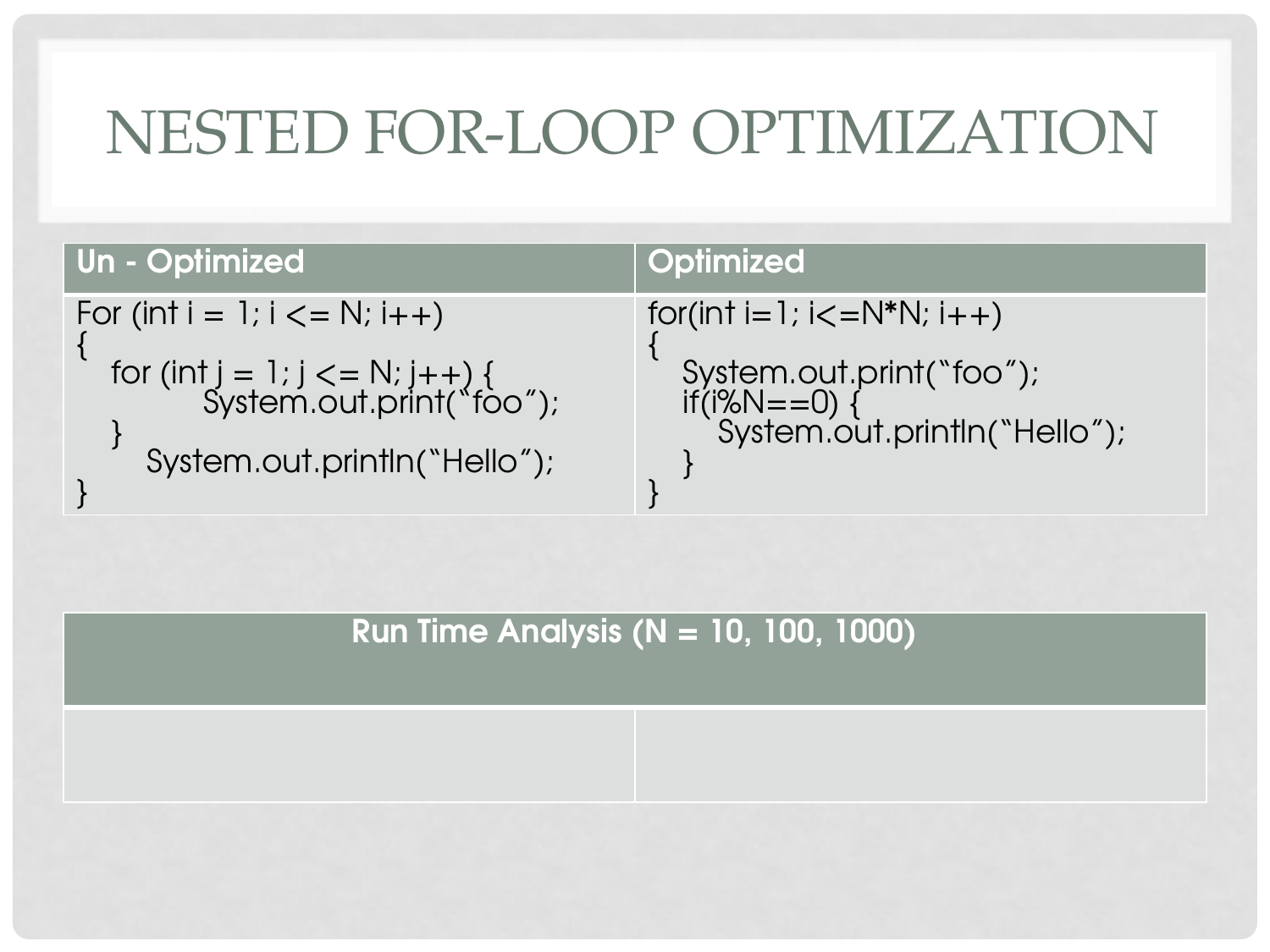

# Nested For-Loop Optimization
| Un - Optimized | Optimized |
| --- | --- |
| For (int i = 1; i <= N; i++) { for (int j = 1; j <= N; j++) { System.out.print(“foo”); } System.out.println(“Hello”); } | for(int i=1; i<=N\*N; i++) { System.out.print(“foo”); if(i%N==0) { System.out.println(“Hello”); } } |
| Run Time Analysis (N = 10, 100, 1000) |  |
| --- | --- |
|  |  |